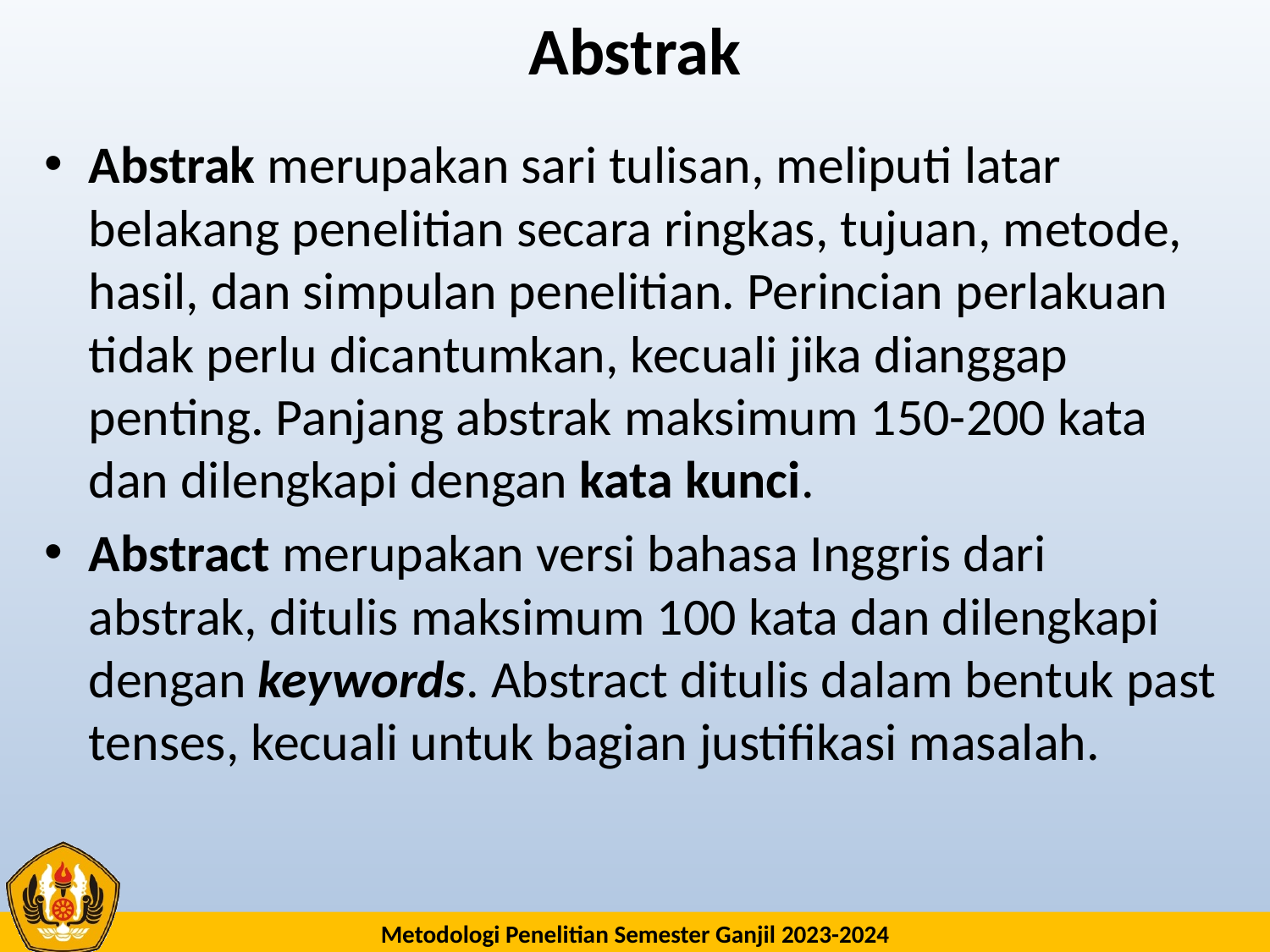

# Abstrak
Abstrak merupakan sari tulisan, meliputi latar belakang penelitian secara ringkas, tujuan, metode, hasil, dan simpulan penelitian. Perincian perlakuan tidak perlu dicantumkan, kecuali jika dianggap penting. Panjang abstrak maksimum 150-200 kata dan dilengkapi dengan kata kunci.
Abstract merupakan versi bahasa Inggris dari abstrak, ditulis maksimum 100 kata dan dilengkapi dengan keywords. Abstract ditulis dalam bentuk past tenses, kecuali untuk bagian justifikasi masalah.